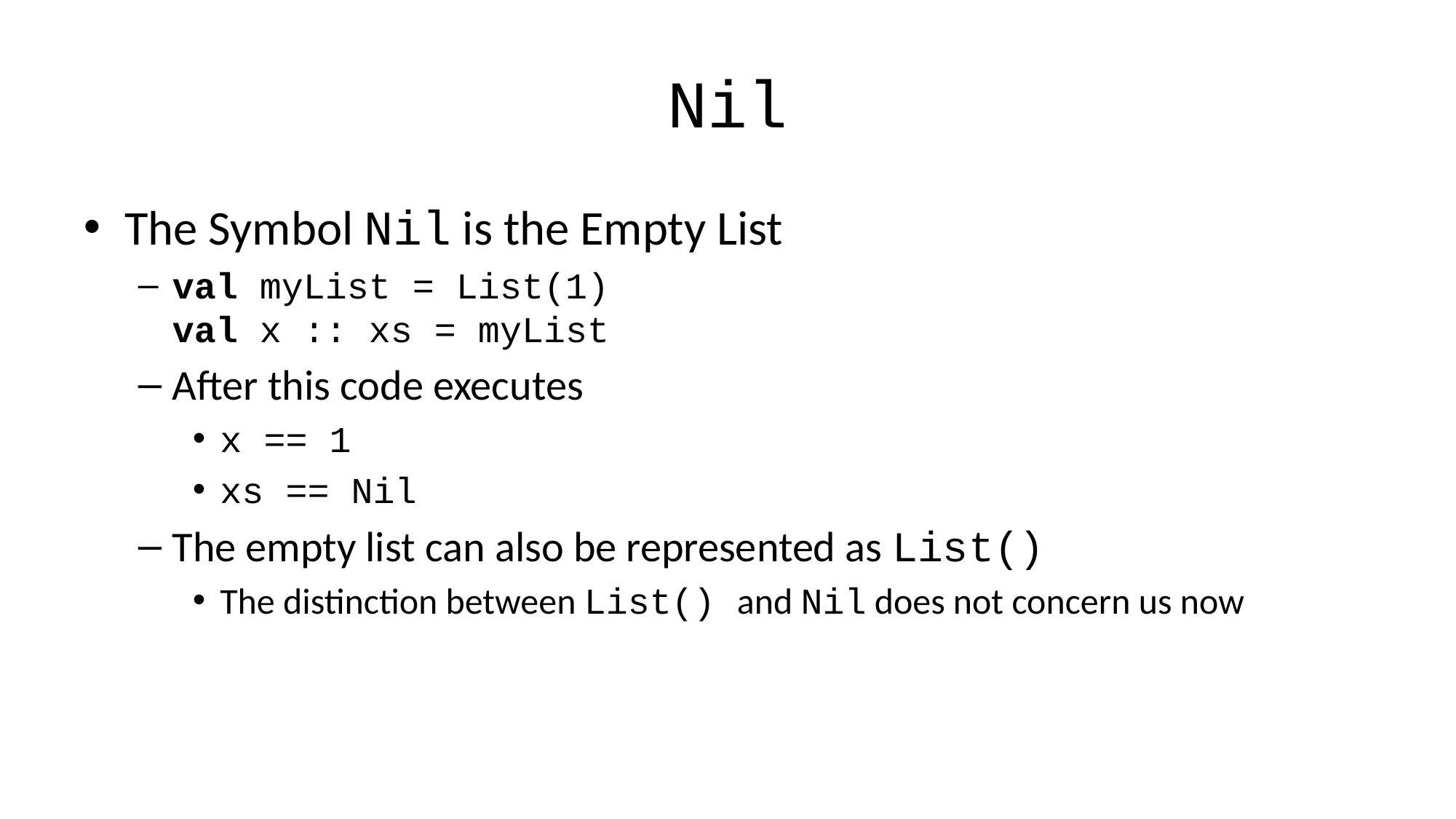

# Nil
The Symbol Nil is the Empty List
val myList = List(1)
val x :: xs = myList
After this code executes
x == 1
xs == Nil
The empty list can also be represented as List()
The distinction between List() and Nil does not concern us now